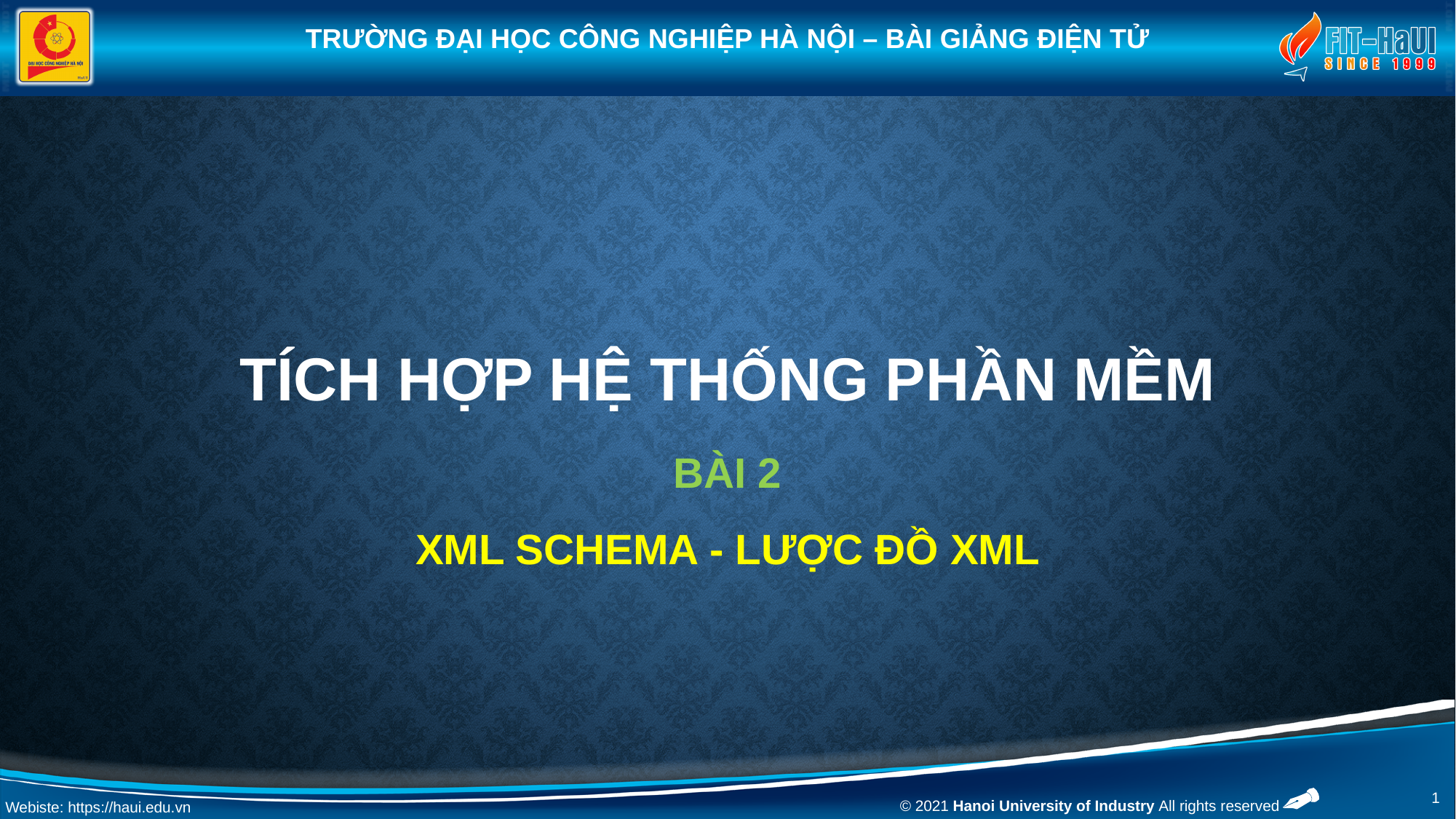

# TÍCH HỢP HỆ THỐNG PHẦN MỀM
BÀI 2
XML SCHEMA - LƯỢC ĐỒ XML